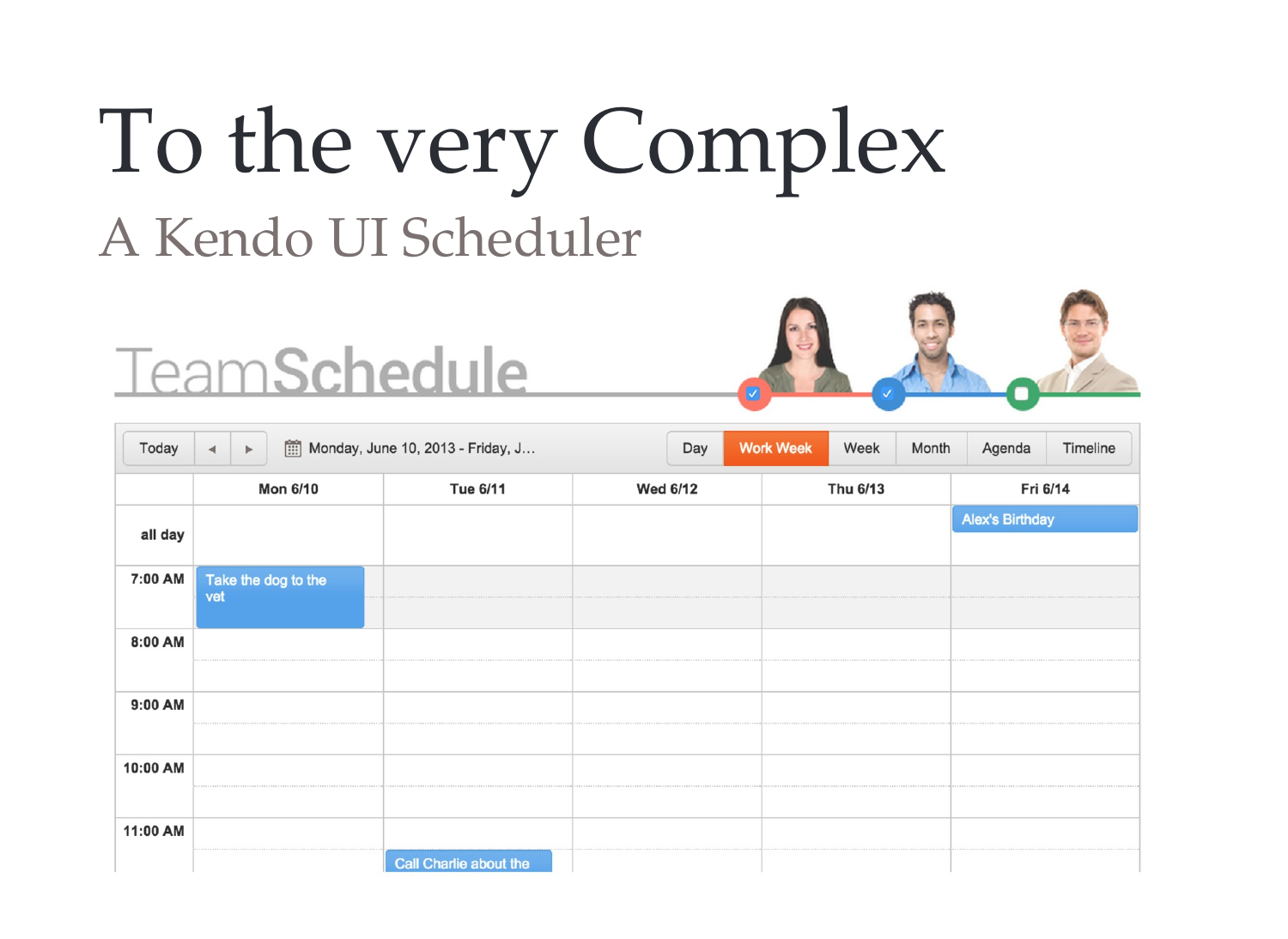

# To the very Complex
A Kendo UI Scheduler